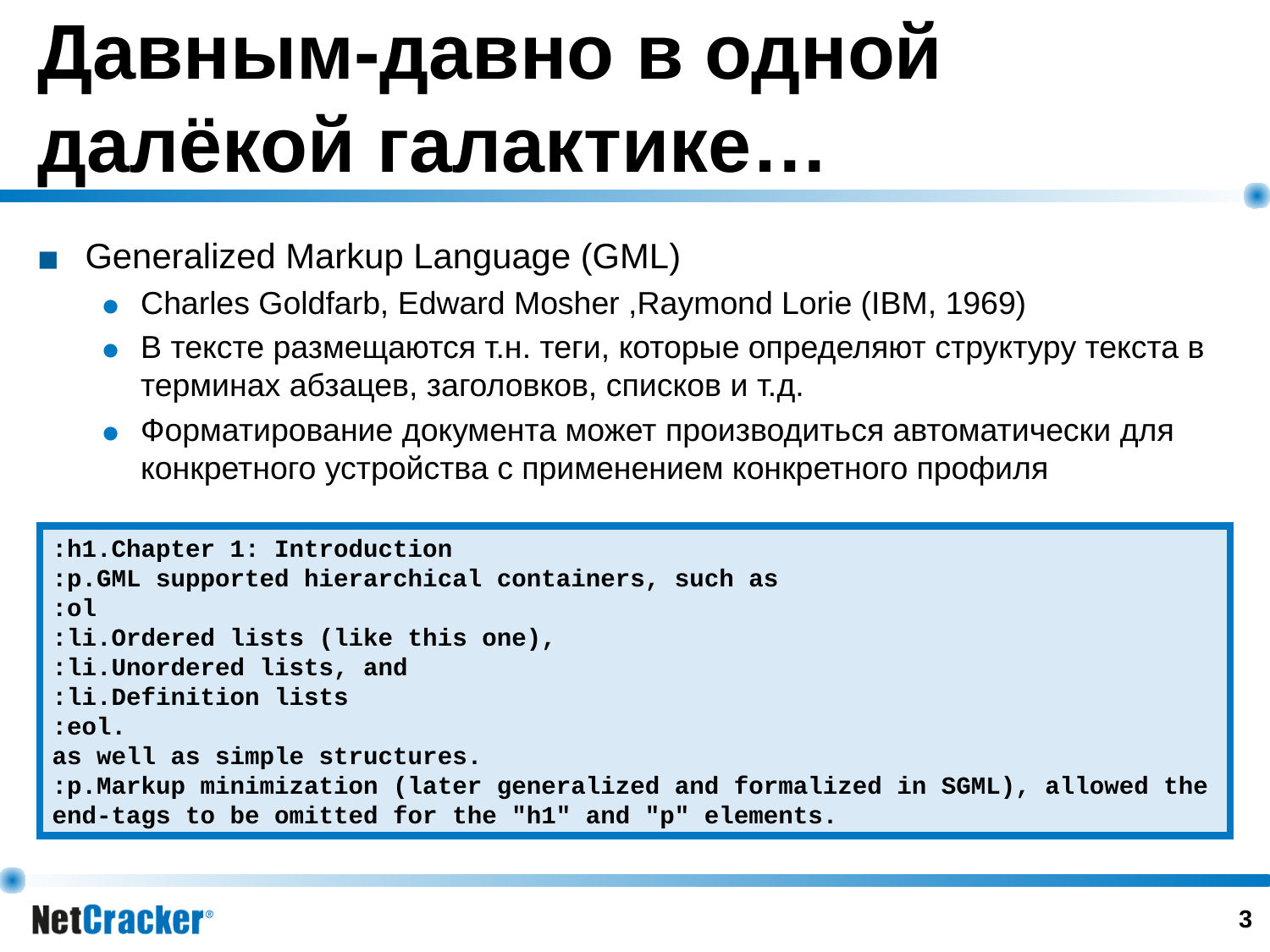

# Давным-давно в одной далёкой галактике…
Generalized Markup Language (GML)
Charles Goldfarb, Edward Mosher ,Raymond Lorie (IBM, 1969)
В тексте размещаются т.н. теги, которые определяют структуру текста в терминах абзацев, заголовков, списков и т.д.
Форматирование документа может производиться автоматически для конкретного устройства с применением конкретного профиля
:h1.Chapter 1: Introduction
:p.GML supported hierarchical containers, such as
:ol
:li.Ordered lists (like this one),
:li.Unordered lists, and
:li.Definition lists
:eol.
as well as simple structures.
:p.Markup minimization (later generalized and formalized in SGML), allowed the end-tags to be omitted for the "h1" and "p" elements.
3